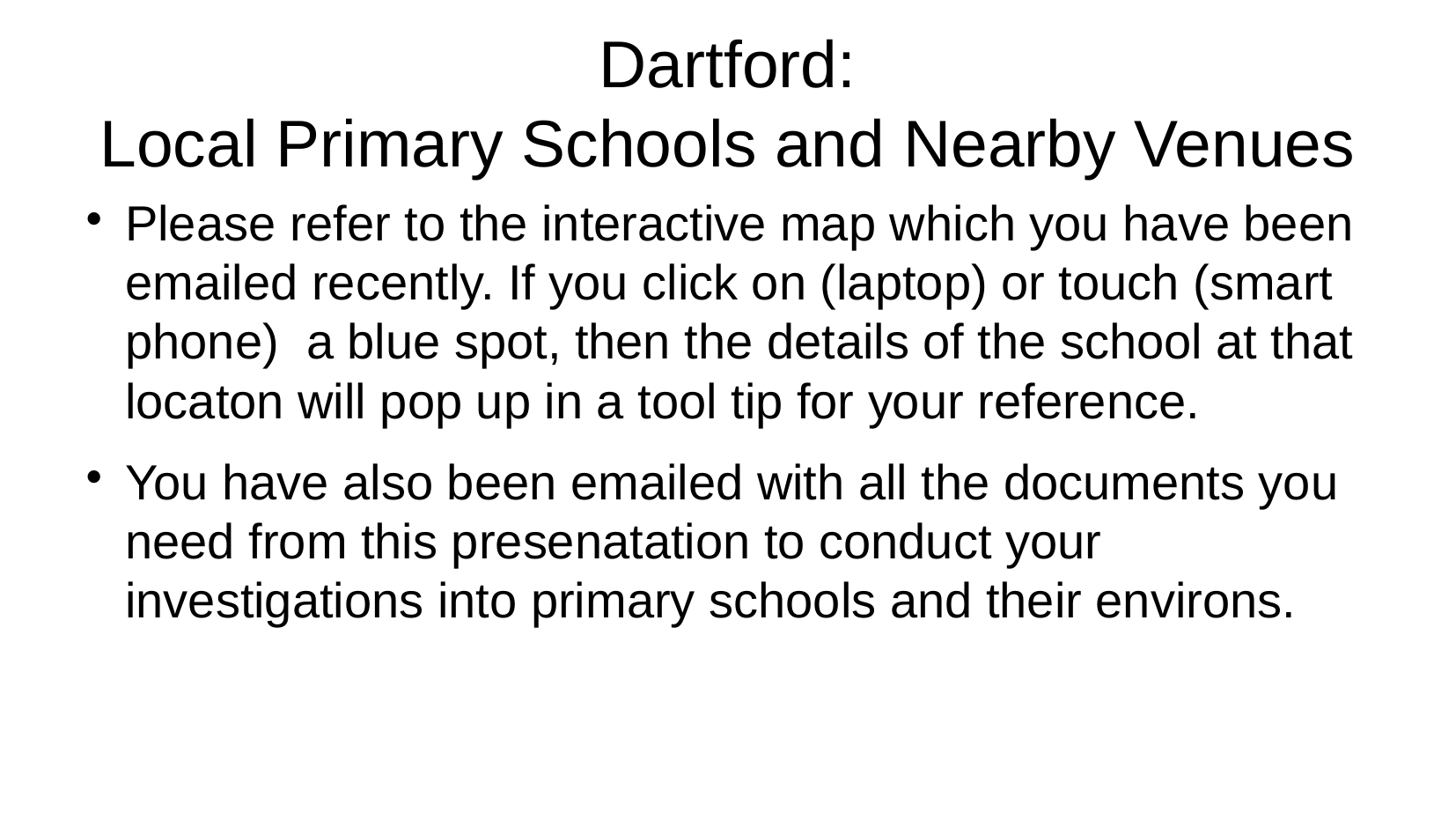

Dartford:
Local Primary Schools and Nearby Venues
Please refer to the interactive map which you have been emailed recently. If you click on (laptop) or touch (smart phone)  a blue spot, then the details of the school at that locaton will pop up in a tool tip for your reference.
You have also been emailed with all the documents you need from this presenatation to conduct your investigations into primary schools and their environs.